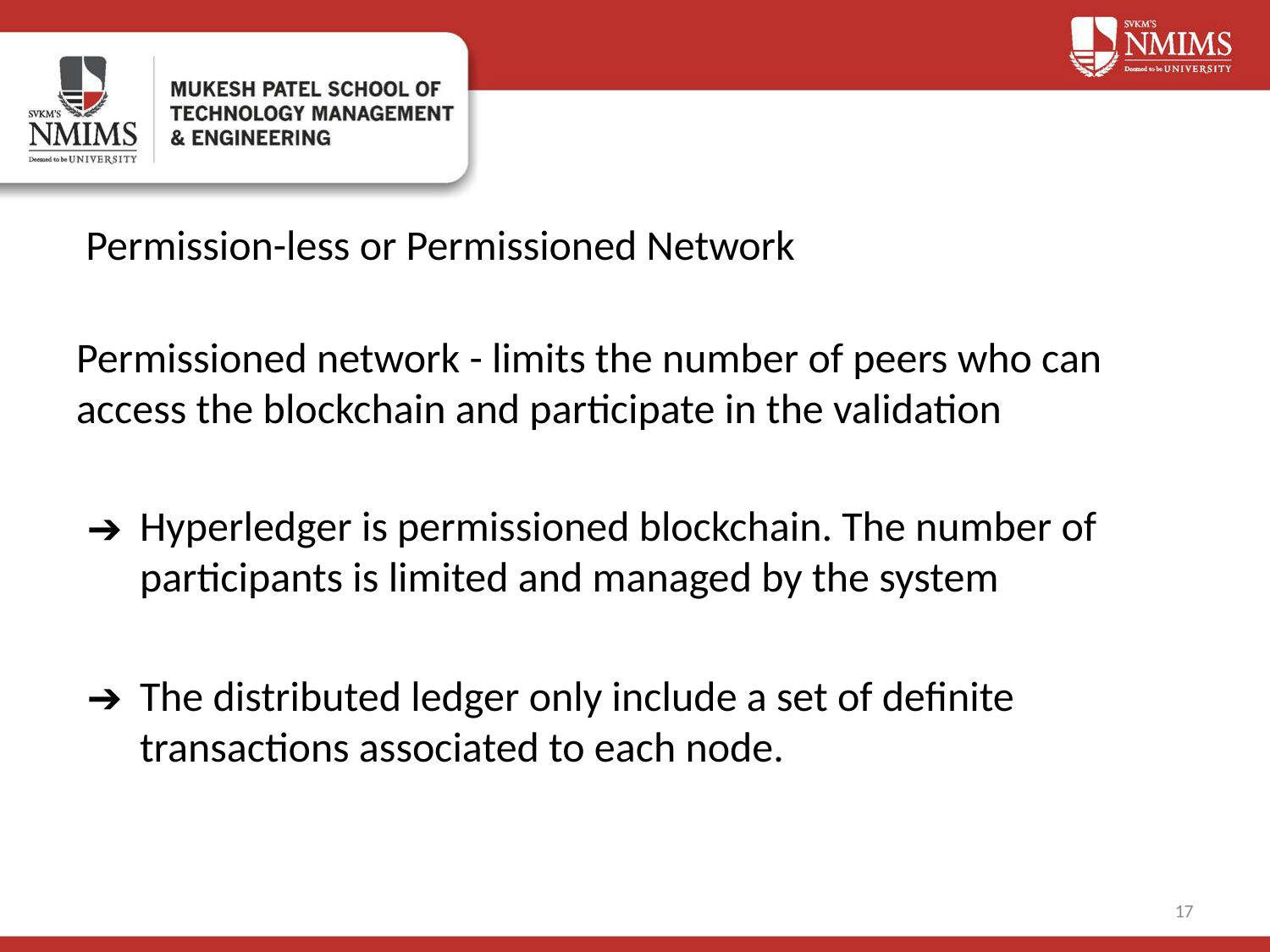

# Permission-less or Permissioned Network
Permissioned network - limits the number of peers who can access the blockchain and participate in the validation

Hyperledger is permissioned blockchain. The number of participants is limited and managed by the system

The distributed ledger only include a set of definite transactions associated to each node.
17